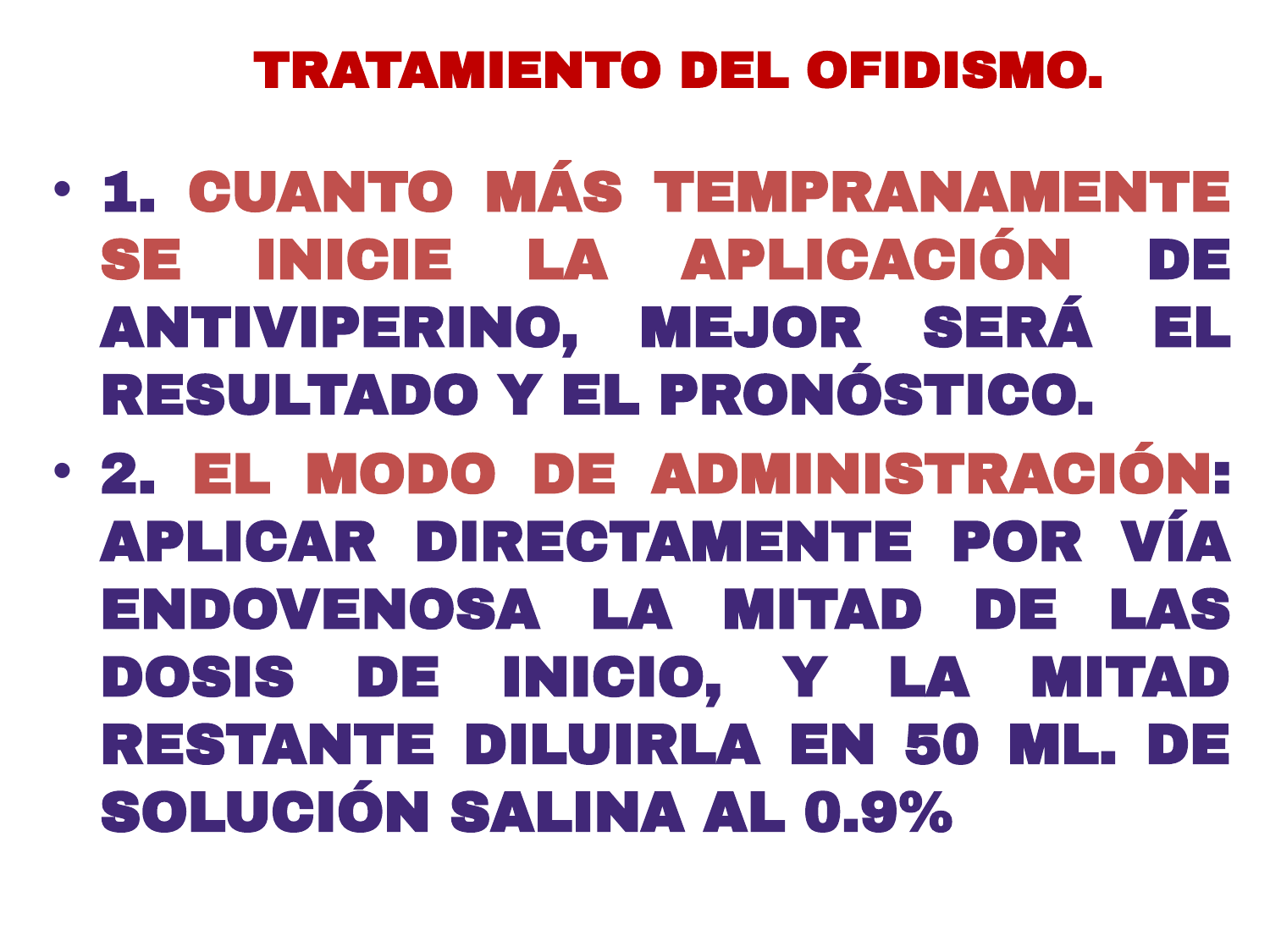

# TRATAMIENTO DEL OFIDISMO.
1. CUANTO MÁS TEMPRANAMENTE SE INICIE LA APLICACIÓN DE ANTIVIPERINO, MEJOR SERÁ EL RESULTADO Y EL PRONÓSTICO.
2. EL MODO DE ADMINISTRACIÓN: APLICAR DIRECTAMENTE POR VÍA ENDOVENOSA LA MITAD DE LAS DOSIS DE INICIO, Y LA MITAD RESTANTE DILUIRLA EN 50 ML. DE SOLUCIÓN SALINA AL 0.9%